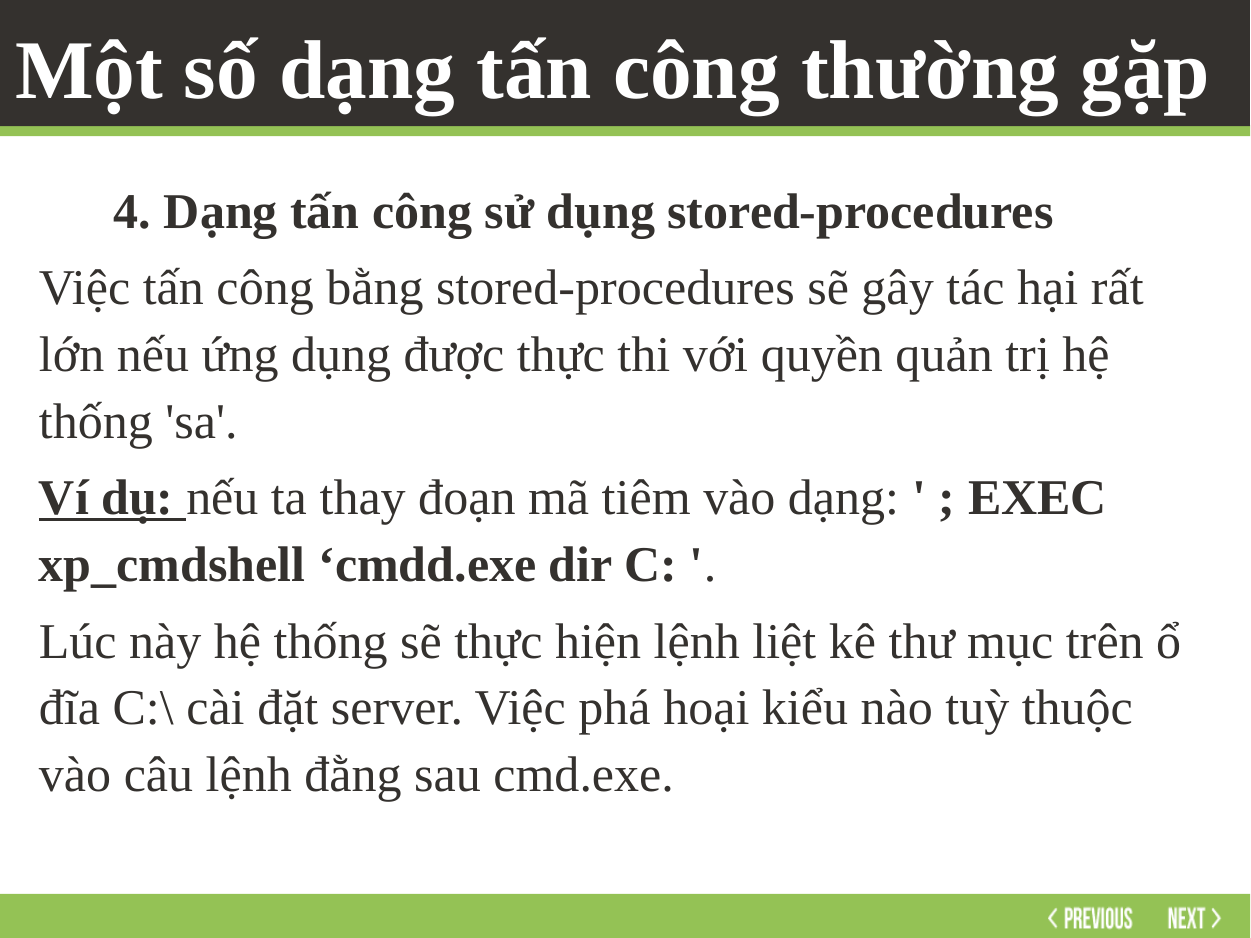

# Một số dạng tấn công thường gặp
4. Dạng tấn công sử dụng stored-procedures
Việc tấn công bằng stored-procedures sẽ gây tác hại rất lớn nếu ứng dụng được thực thi với quyền quản trị hệ thống 'sa'.
Ví dụ: nếu ta thay đoạn mã tiêm vào dạng: ' ; EXEC xp_cmdshell ‘cmdd.exe dir C: '.
Lúc này hệ thống sẽ thực hiện lệnh liệt kê thư mục trên ổ đĩa C:\ cài đặt server. Việc phá hoại kiểu nào tuỳ thuộc vào câu lệnh đằng sau cmd.exe.